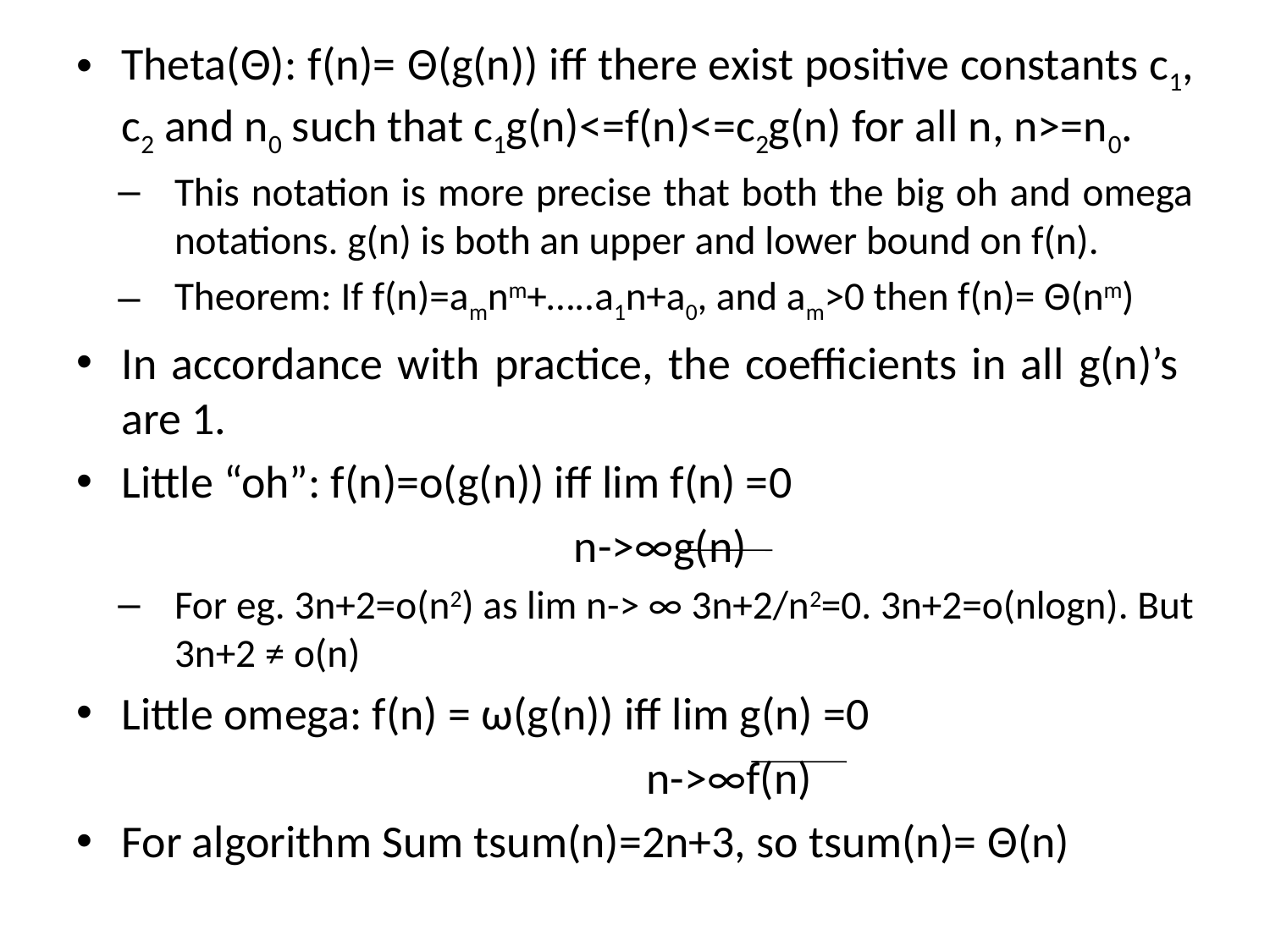

Theta(Θ): f(n)= Θ(g(n)) iff there exist positive constants c1, c2 and n0 such that c1g(n)<=f(n)<=c2g(n) for all n, n>=n0.
This notation is more precise that both the big oh and omega notations. g(n) is both an upper and lower bound on f(n).
Theorem: If f(n)=amnm+…..a1n+a0, and am>0 then f(n)= Θ(nm)
In accordance with practice, the coefficients in all g(n)’s  are 1.
Little “oh”: f(n)=o(g(n)) iff lim f(n) =0
                                                n->∞g(n)
For eg. 3n+2=o(n2) as lim n-> ∞ 3n+2/n2=0. 3n+2=o(nlogn). But 3n+2 ≠ o(n)
Little omega: f(n) = ω(g(n)) iff lim g(n) =0
                                                       n->∞f(n)
For algorithm Sum tsum(n)=2n+3, so tsum(n)= Θ(n)